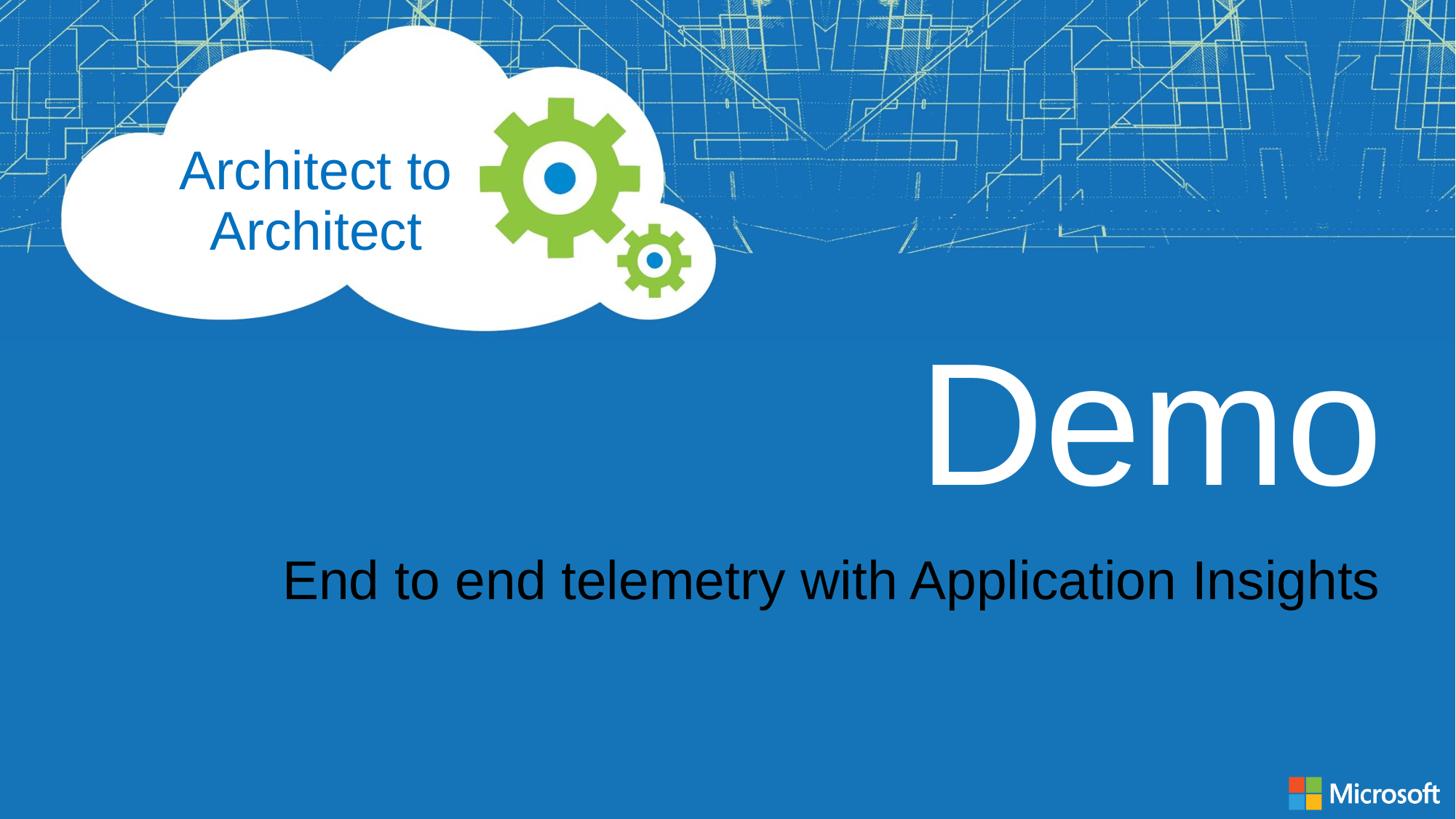

End to end telemetry with Application Insights